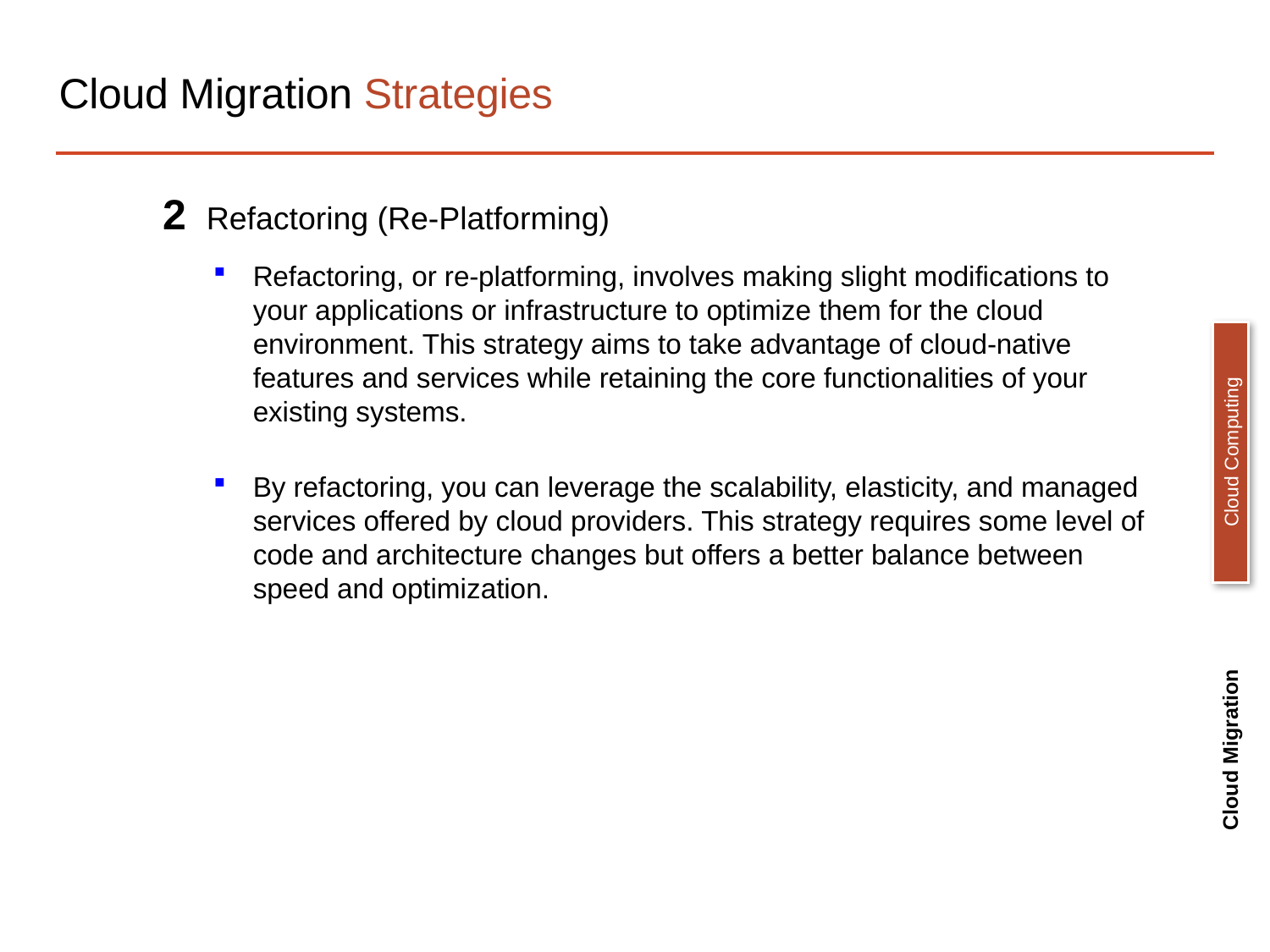

# Cloud Migration Strategies
Refactoring (Re-Platforming)
2
Refactoring, or re-platforming, involves making slight modifications to your applications or infrastructure to optimize them for the cloud environment. This strategy aims to take advantage of cloud-native features and services while retaining the core functionalities of your existing systems.

By refactoring, you can leverage the scalability, elasticity, and managed services offered by cloud providers. This strategy requires some level of code and architecture changes but offers a better balance between speed and optimization.
Cloud Computing
Cloud Migration